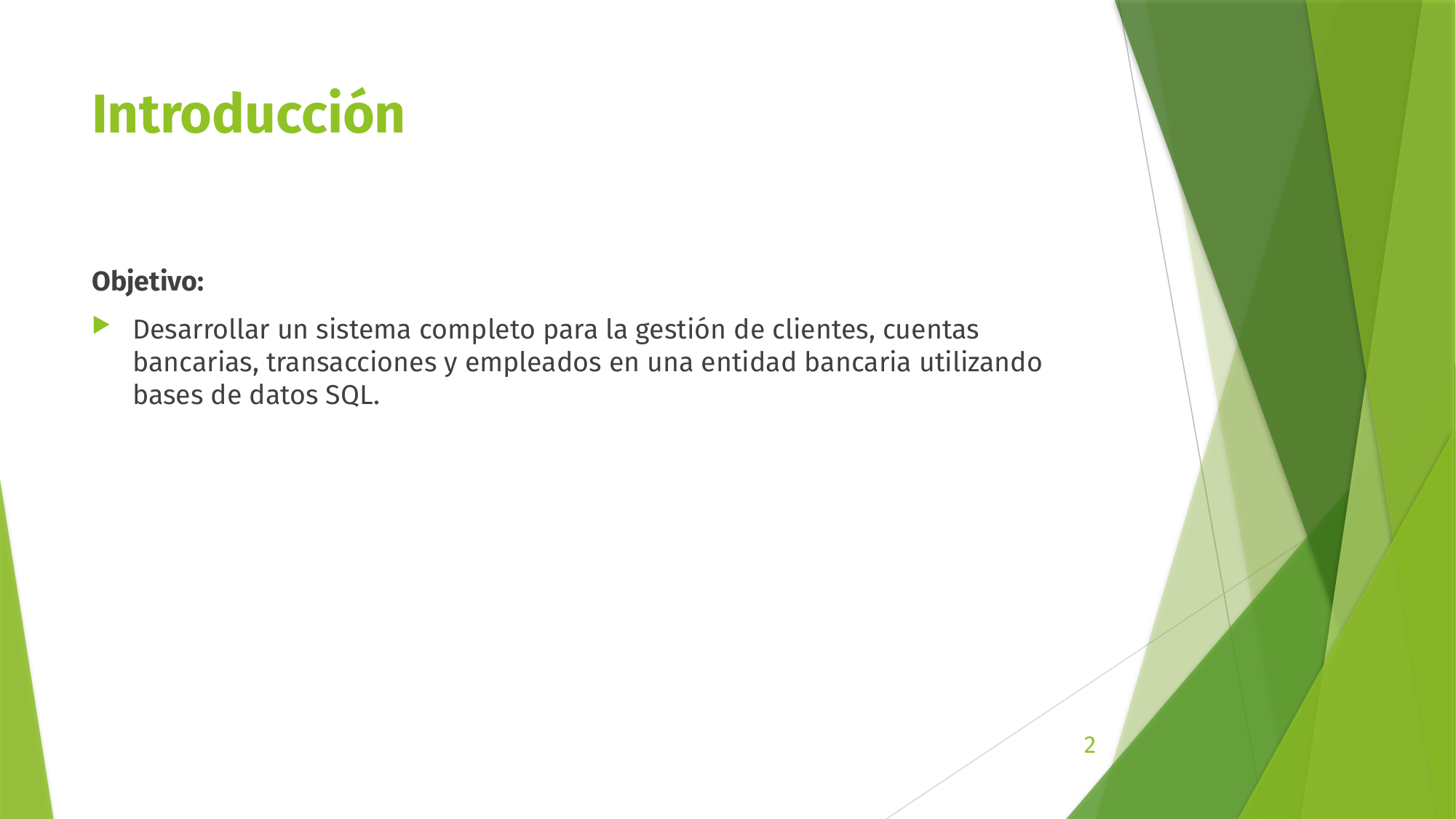

# Introducción
Objetivo:
Desarrollar un sistema completo para la gestión de clientes, cuentas bancarias, transacciones y empleados en una entidad bancaria utilizando bases de datos SQL.
2